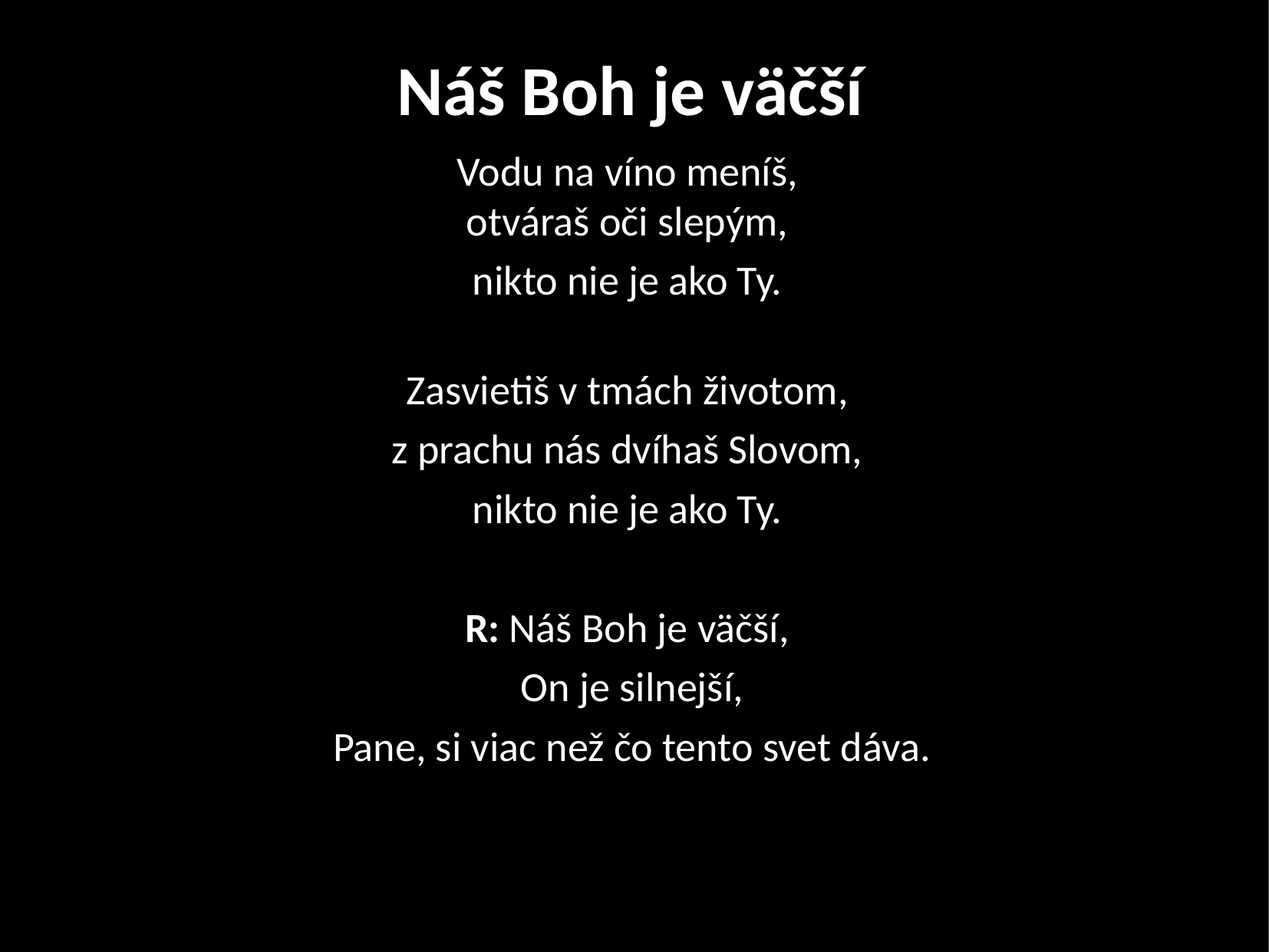

Náš Boh je väčší
Vodu na víno meníš,
otváraš oči slepým,
nikto nie je ako Ty.
Zasvietiš v tmách životom,
z prachu nás dvíhaš Slovom,
nikto nie je ako Ty.

R: Náš Boh je väčší,
On je silnejší,
Pane, si viac než čo tento svet dáva.